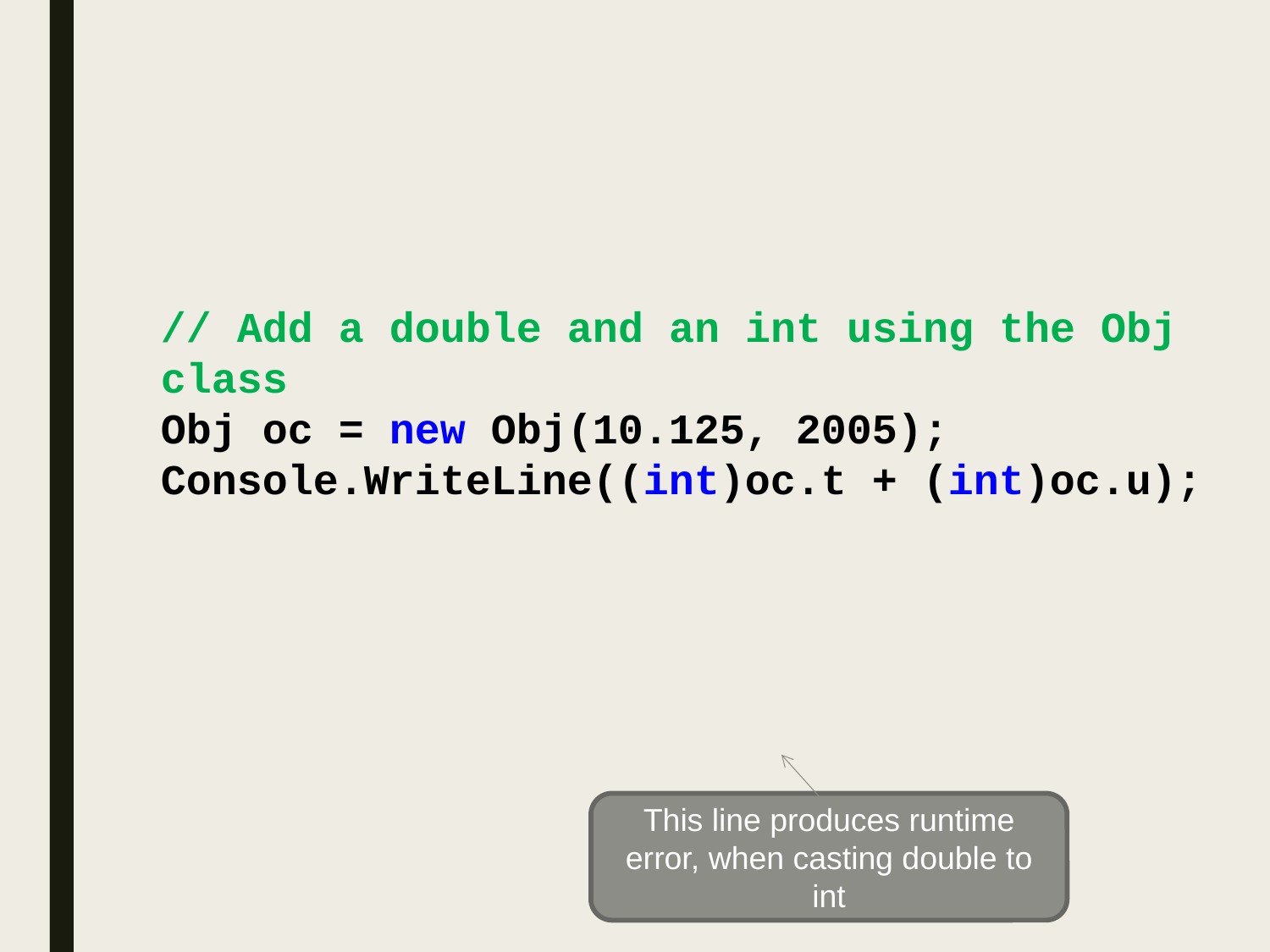

#

// Add a double and an int using the Obj class
Obj oc = new Obj(10.125, 2005);
Console.WriteLine((int)oc.t + (int)oc.u);
This line produces runtime error, when casting double to int